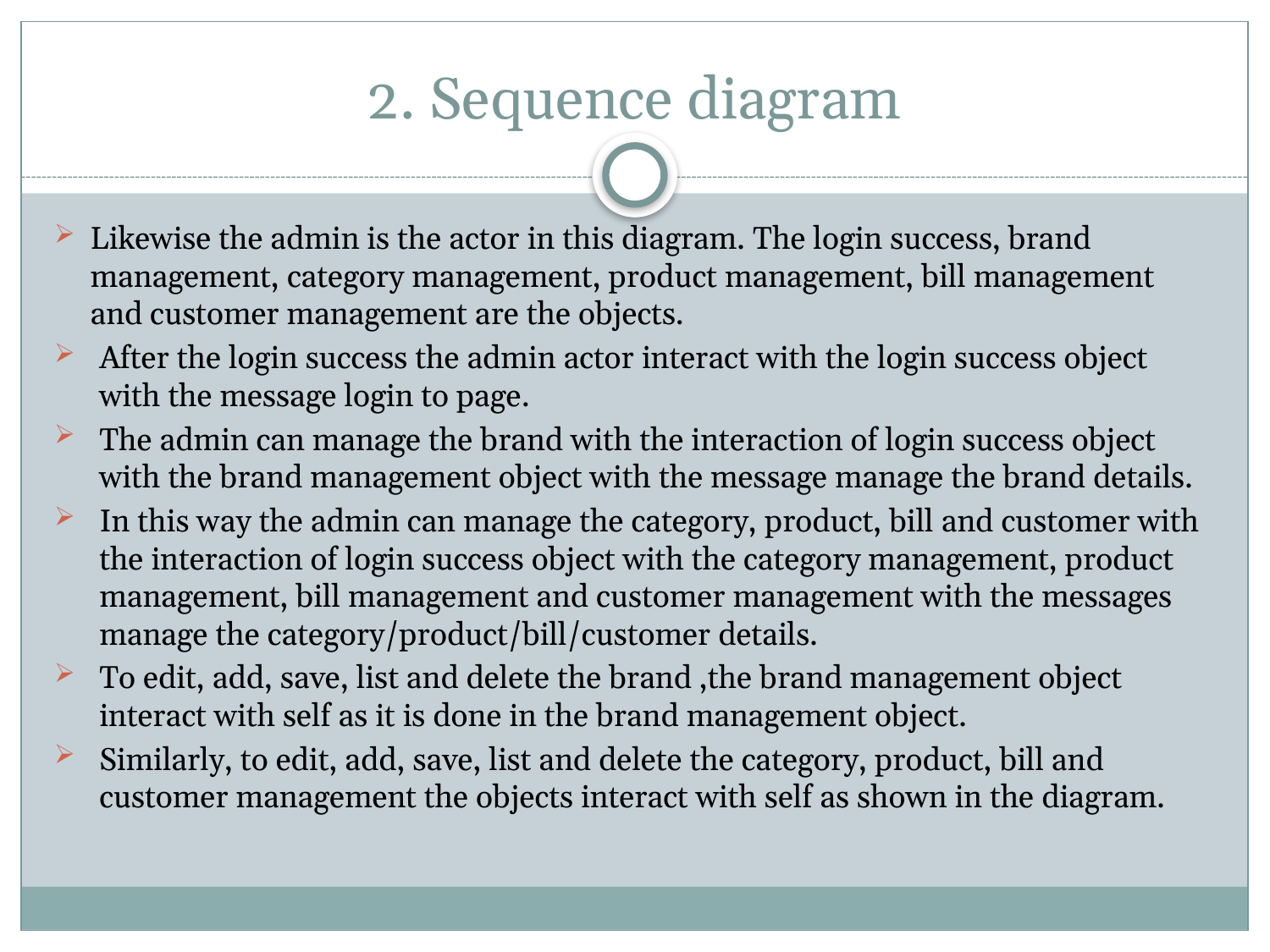

# 2. Sequence diagram
Likewise the admin is the actor in this diagram. The login success, brand management, category management, product management, bill management and customer management are the objects.
After the login success the admin actor interact with the login success object with the message login to page.
The admin can manage the brand with the interaction of login success object with the brand management object with the message manage the brand details.
In this way the admin can manage the category, product, bill and customer with the interaction of login success object with the category management, product management, bill management and customer management with the messages manage the category/product/bill/customer details.
To edit, add, save, list and delete the brand ,the brand management object interact with self as it is done in the brand management object.
Similarly, to edit, add, save, list and delete the category, product, bill and customer management the objects interact with self as shown in the diagram.